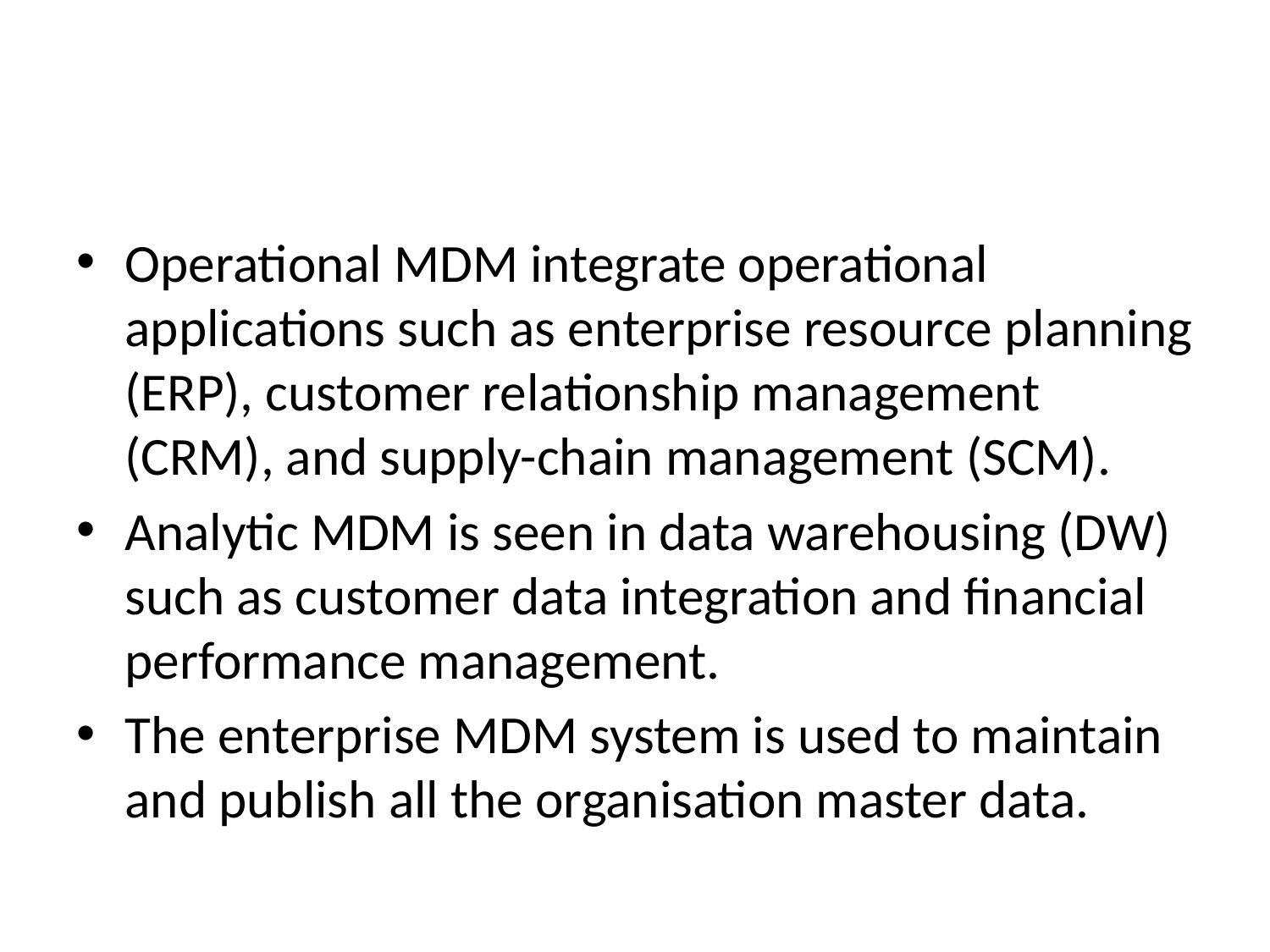

#
Operational MDM integrate operational applications such as enterprise resource planning (ERP), customer relationship management (CRM), and supply-chain management (SCM).
Analytic MDM is seen in data warehousing (DW) such as customer data integration and financial performance management.
The enterprise MDM system is used to maintain and publish all the organisation master data.